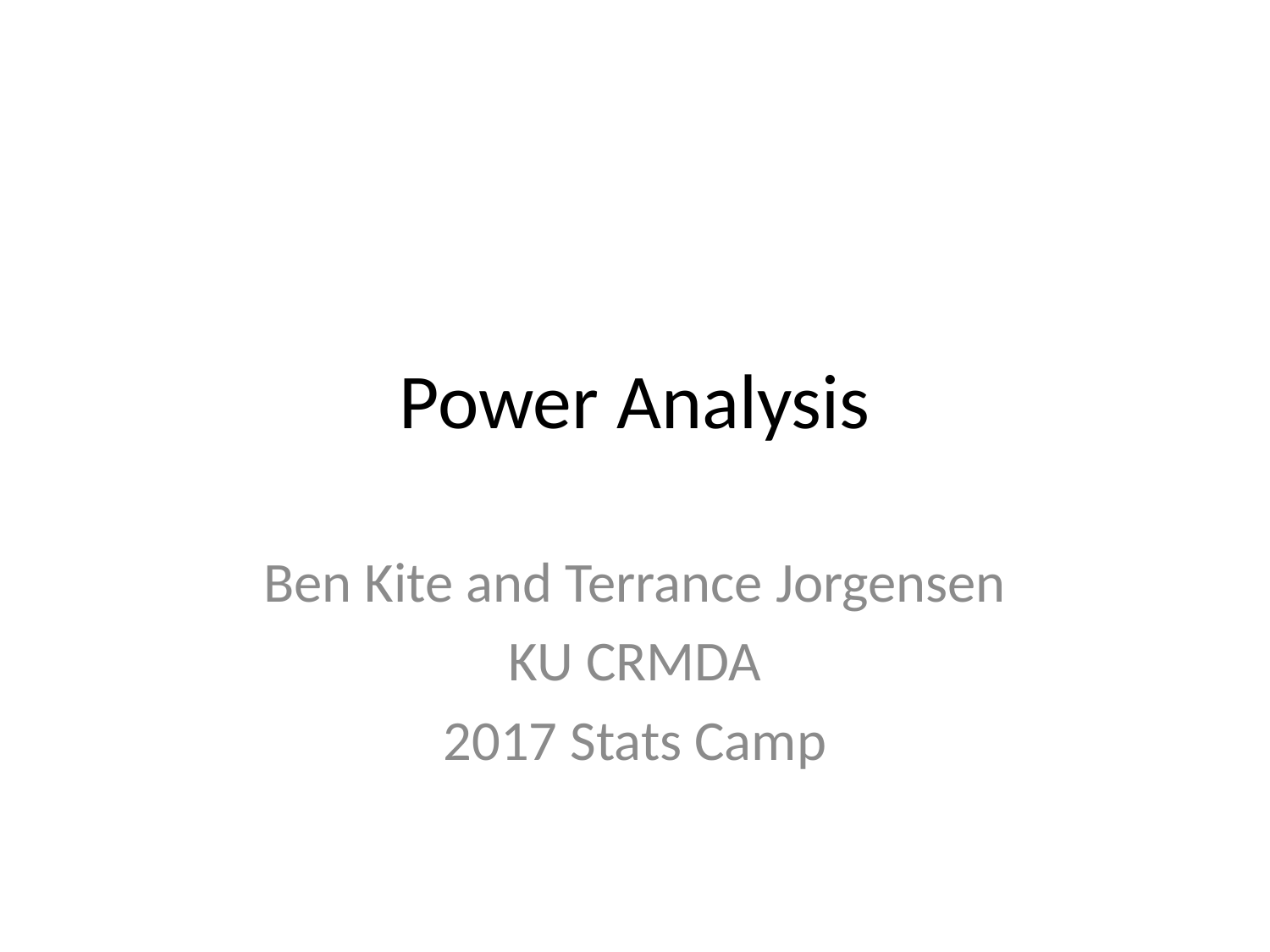

# Power Analysis
Ben Kite and Terrance Jorgensen
KU CRMDA
2017 Stats Camp